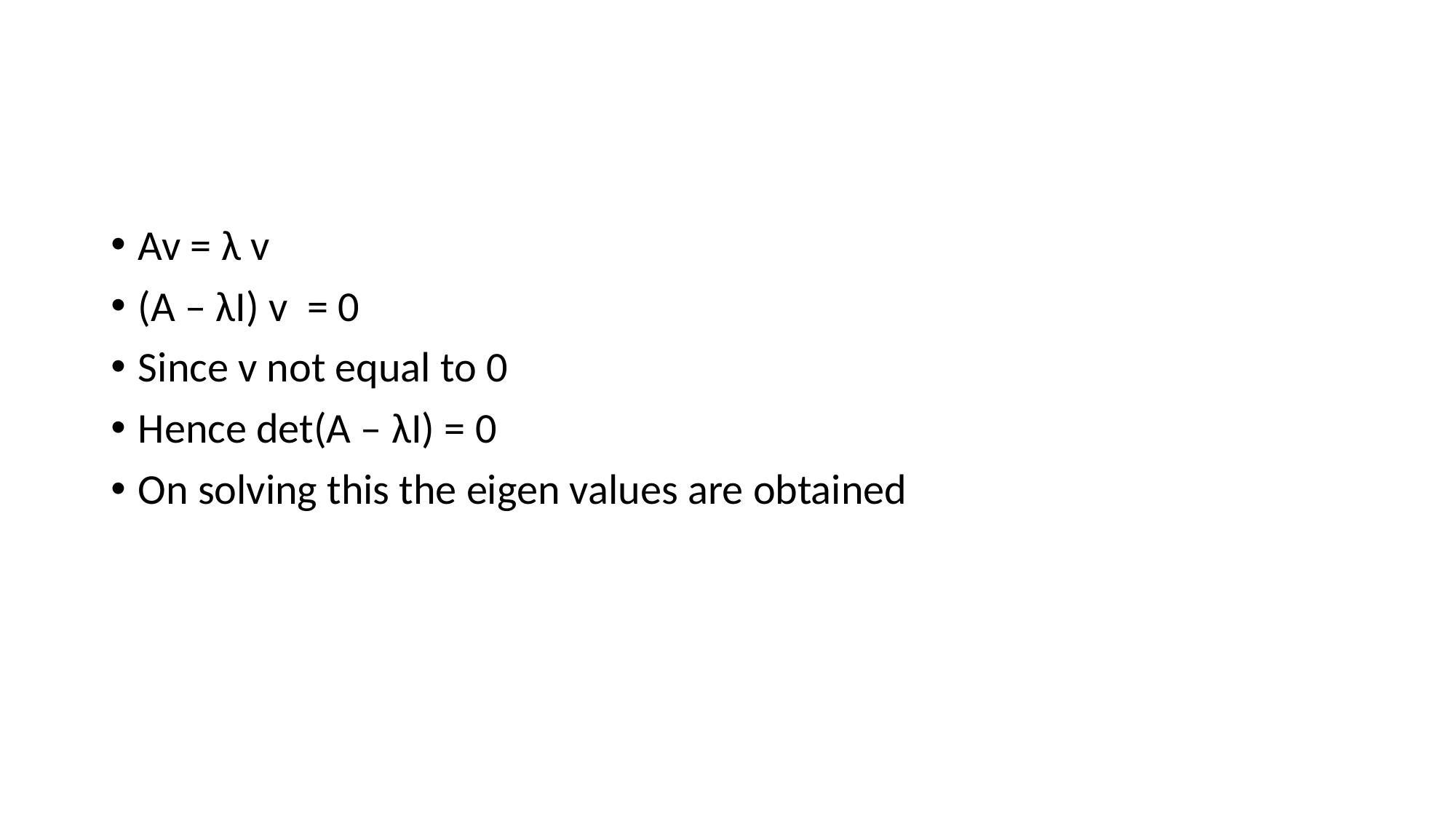

#
Av = λ v
(A – λI) v  = 0
Since v not equal to 0
Hence det(A – λI) = 0
On solving this the eigen values are obtained